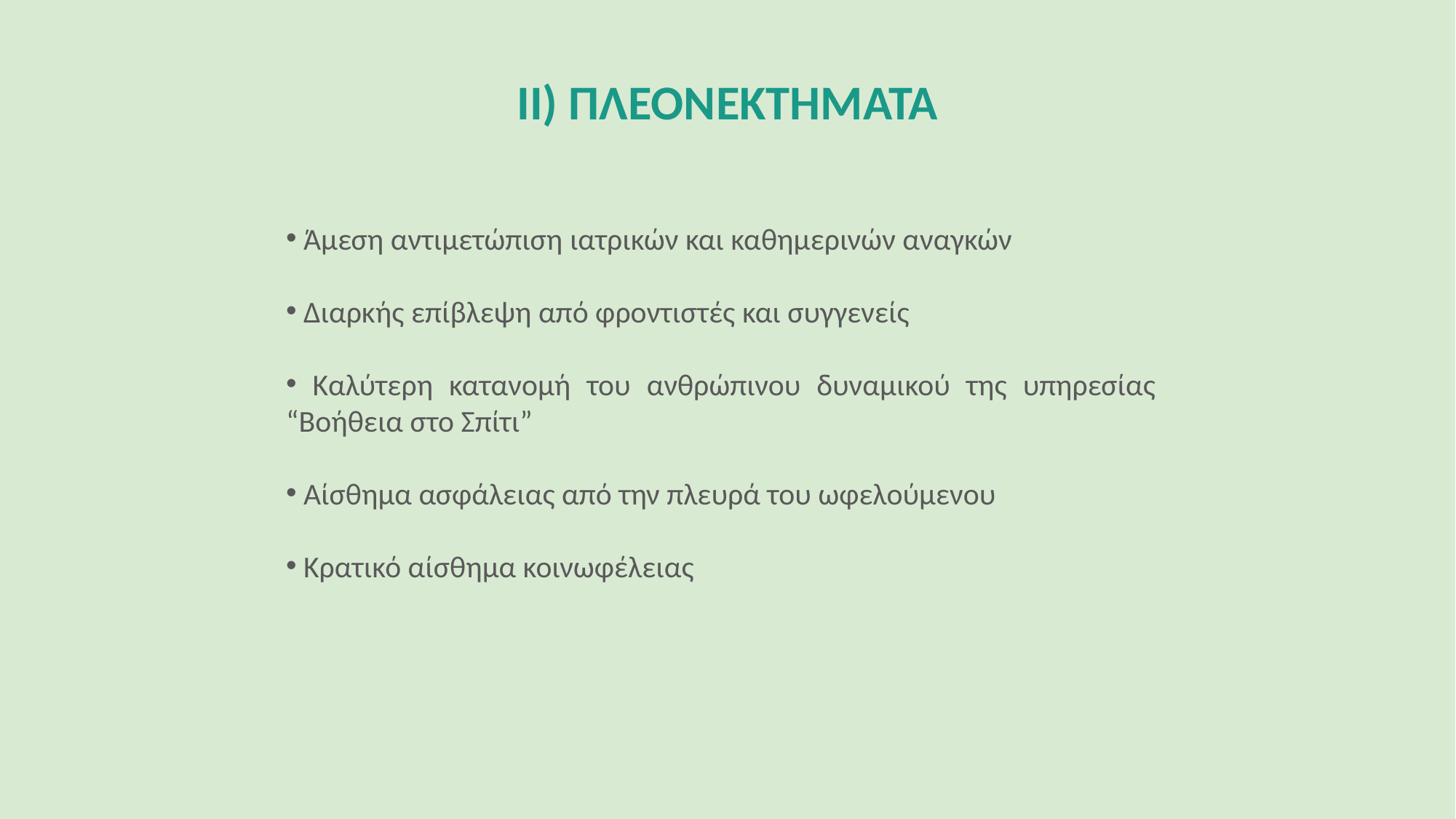

II) ΠΛΕΟΝΕΚΤΗΜΑΤΑ

 Άμεση αντιμετώπιση ιατρικών και καθημερινών αναγκών

 Διαρκής επίβλεψη από φροντιστές και συγγενείς

 Καλύτερη κατανομή του ανθρώπινου δυναμικού της υπηρεσίας “Βοήθεια στο Σπίτι”

 Αίσθημα ασφάλειας από την πλευρά του ωφελούμενου

 Κρατικό αίσθημα κοινωφέλειας